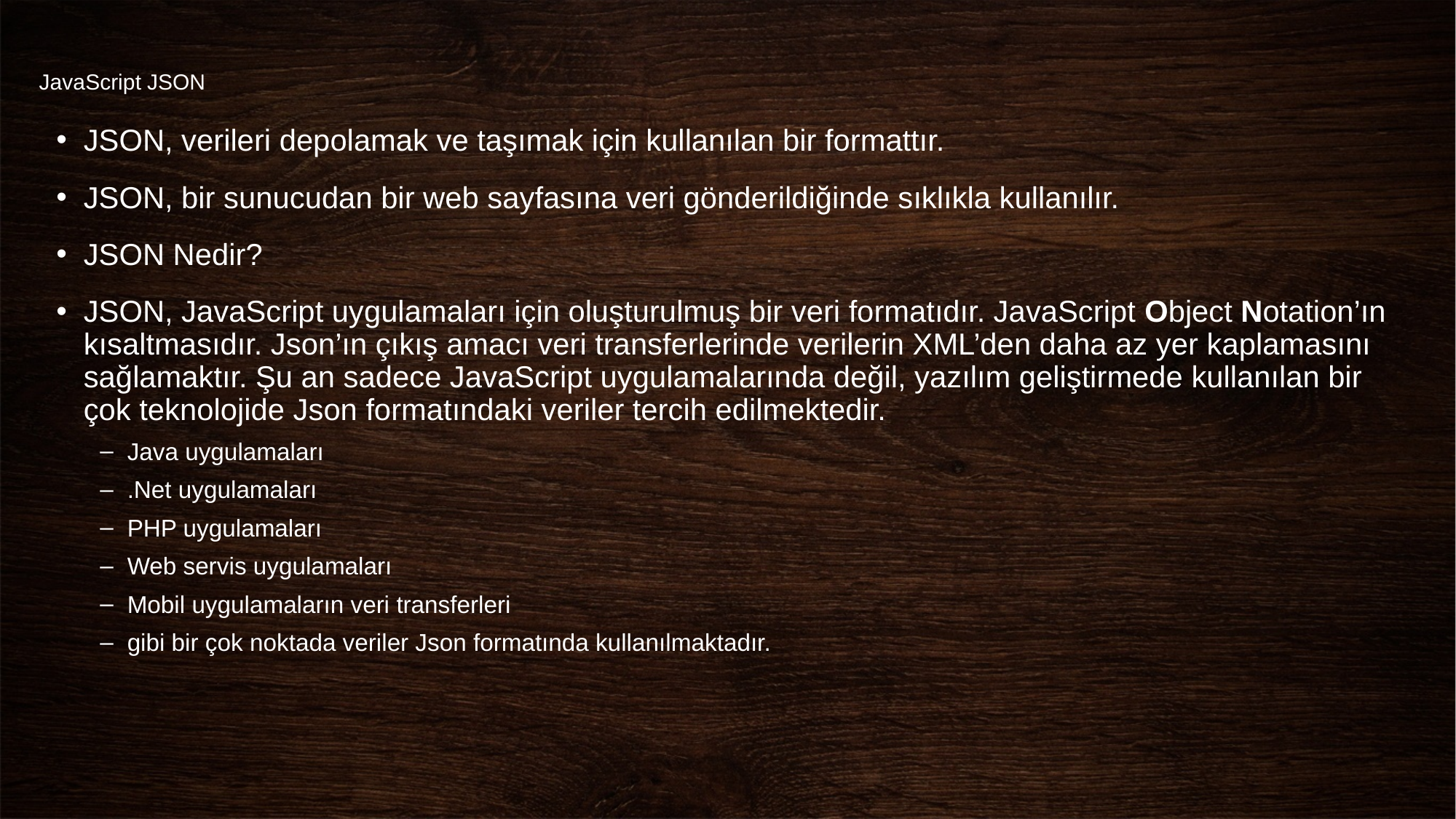

# JavaScript JSON
JSON, verileri depolamak ve taşımak için kullanılan bir formattır.
JSON, bir sunucudan bir web sayfasına veri gönderildiğinde sıklıkla kullanılır.
JSON Nedir?
JSON, JavaScript uygulamaları için oluşturulmuş bir veri formatıdır. JavaScript Object Notation’ın kısaltmasıdır. Json’ın çıkış amacı veri transferlerinde verilerin XML’den daha az yer kaplamasını sağlamaktır. Şu an sadece JavaScript uygulamalarında değil, yazılım geliştirmede kullanılan bir çok teknolojide Json formatındaki veriler tercih edilmektedir.
Java uygulamaları
.Net uygulamaları
PHP uygulamaları
Web servis uygulamaları
Mobil uygulamaların veri transferleri
gibi bir çok noktada veriler Json formatında kullanılmaktadır.